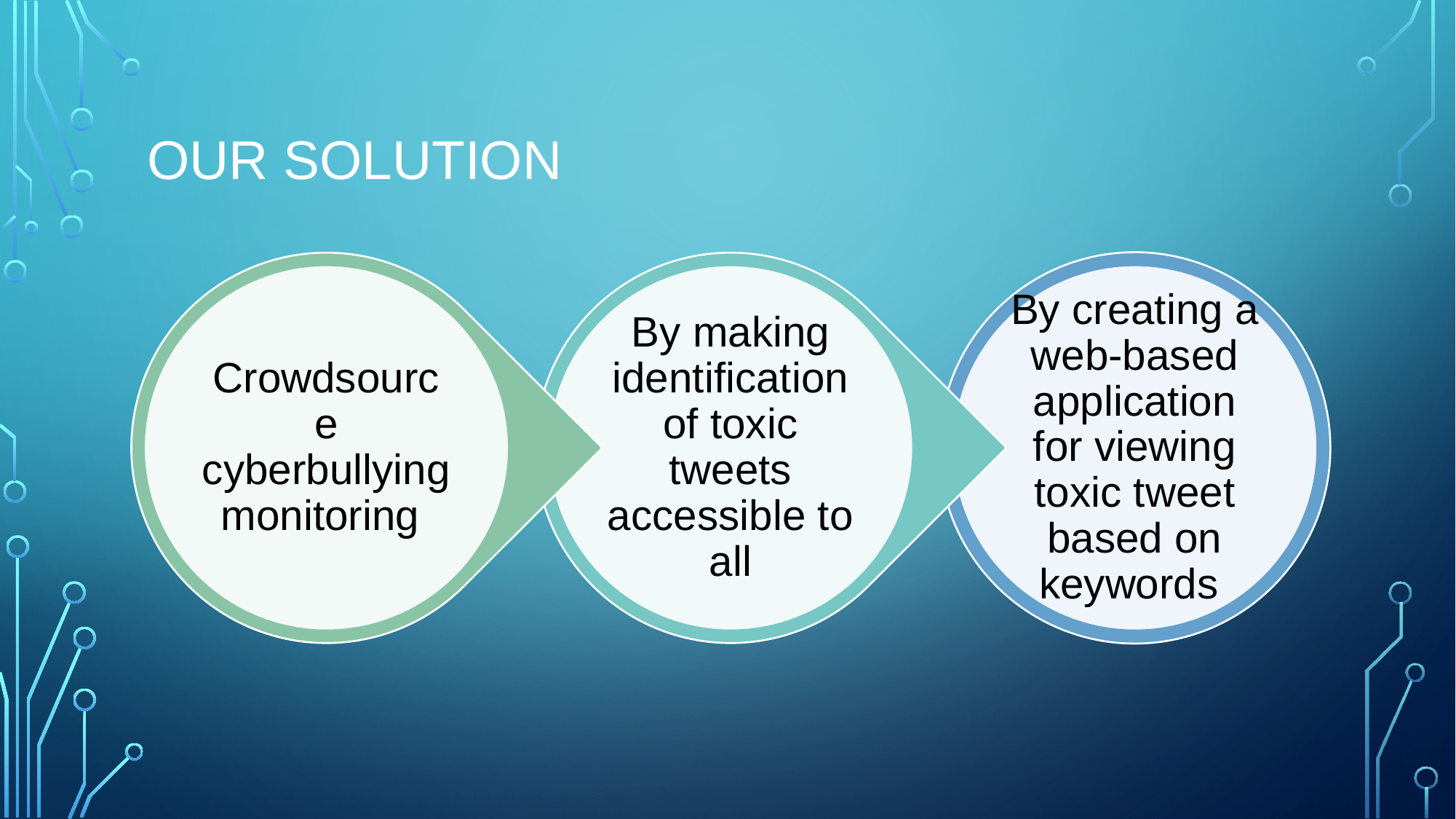

# Our Solution
By creating a web-based application for viewing toxic tweet based on keywords
By making identification of toxic tweets accessible to all
Crowdsource cyberbullying monitoring